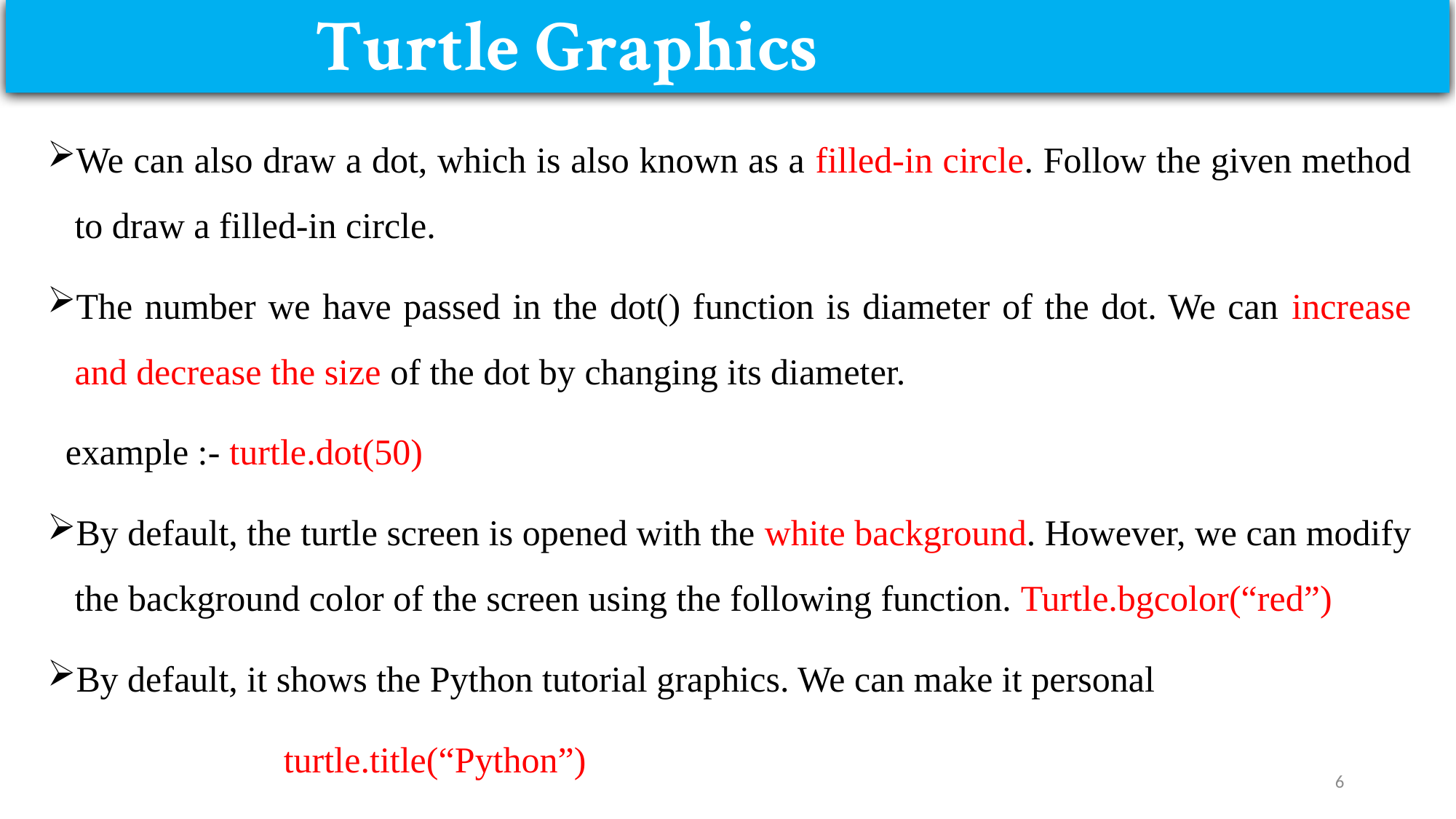

Turtle Graphics

We can also draw a dot, which is also known as a filled-in circle. Follow the given method to draw a filled-in circle.
The number we have passed in the dot() function is diameter of the dot. We can increase and decrease the size of the dot by changing its diameter.
  example :- turtle.dot(50)
By default, the turtle screen is opened with the white background. However, we can modify the background color of the screen using the following function. Turtle.bgcolor(“red”)
By default, it shows the Python tutorial graphics. We can make it personal
                          turtle.title(“Python”)

6